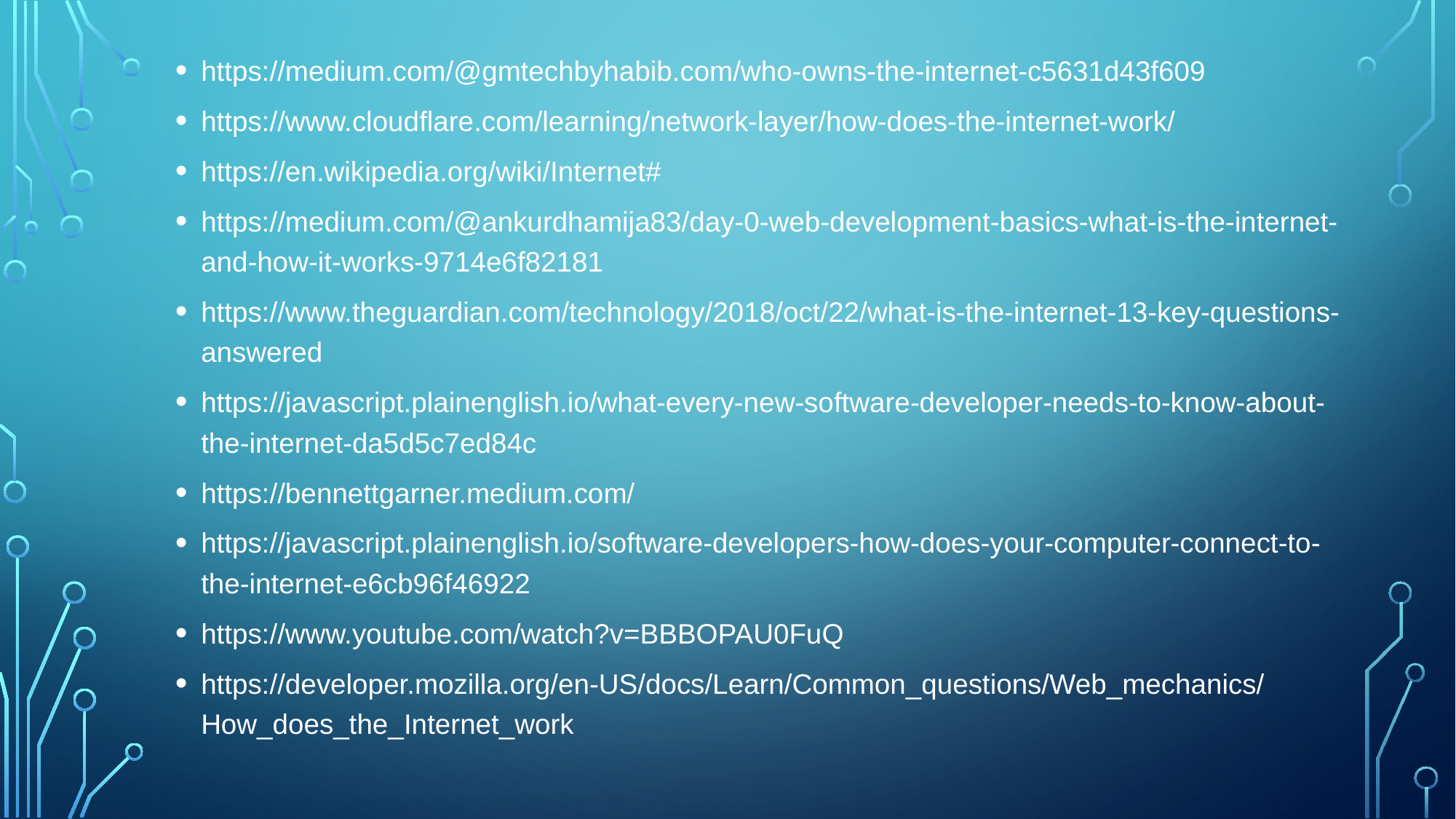

https://medium.com/@gmtechbyhabib.com/who-owns-the-internet-c5631d43f609
https://www.cloudflare.com/learning/network-layer/how-does-the-internet-work/
https://en.wikipedia.org/wiki/Internet#
https://medium.com/@ankurdhamija83/day-0-web-development-basics-what-is-the-internet-and-how-it-works-9714e6f82181
https://www.theguardian.com/technology/2018/oct/22/what-is-the-internet-13-key-questions-answered
https://javascript.plainenglish.io/what-every-new-software-developer-needs-to-know-about-the-internet-da5d5c7ed84c
https://bennettgarner.medium.com/
https://javascript.plainenglish.io/software-developers-how-does-your-computer-connect-to-the-internet-e6cb96f46922
https://www.youtube.com/watch?v=BBBOPAU0FuQ
https://developer.mozilla.org/en-US/docs/Learn/Common_questions/Web_mechanics/How_does_the_Internet_work